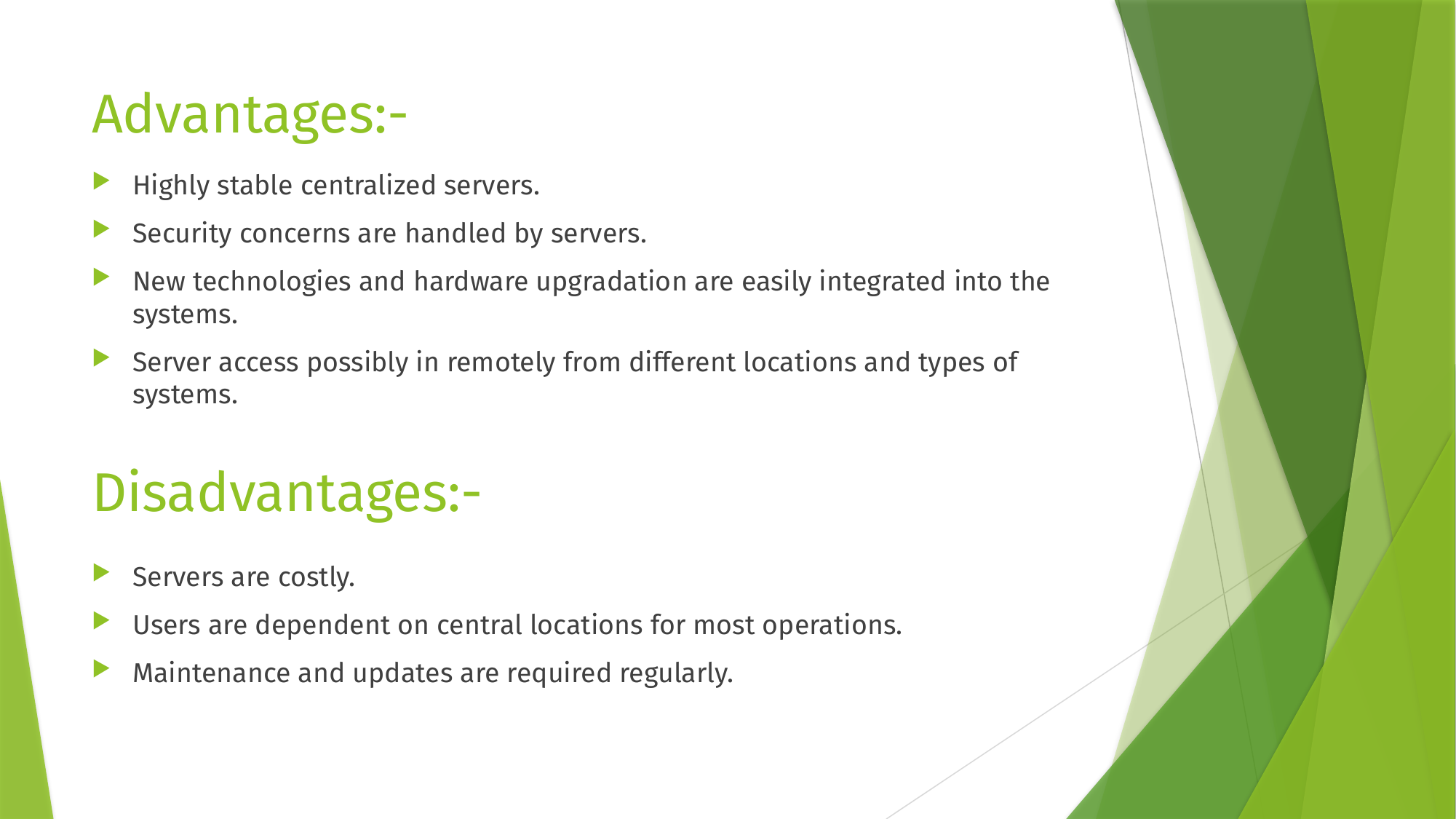

# Advantages:-
Highly stable centralized servers.
Security concerns are handled by servers.
New technologies and hardware upgradation are easily integrated into the systems.
Server access possibly in remotely from different locations and types of systems.

Disadvantages:-
Servers are costly.
Users are dependent on central locations for most operations.
Maintenance and updates are required regularly.